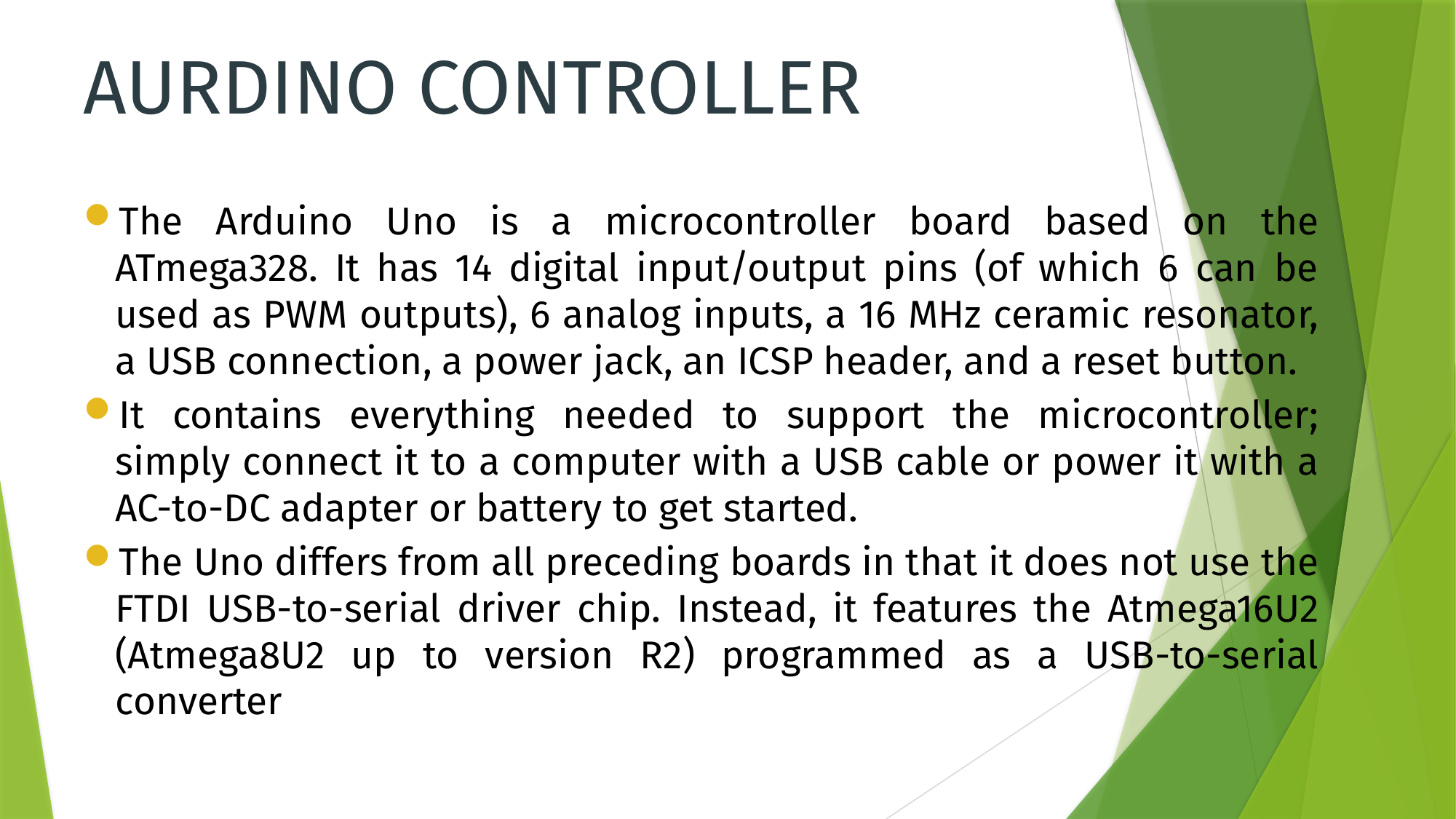

AURDINO CONTROLLER
The Arduino Uno is a microcontroller board based on the ATmega328. It has 14 digital input/output pins (of which 6 can be used as PWM outputs), 6 analog inputs, a 16 MHz ceramic resonator, a USB connection, a power jack, an ICSP header, and a reset button.
It contains everything needed to support the microcontroller; simply connect it to a computer with a USB cable or power it with a AC-to-DC adapter or battery to get started.
The Uno differs from all preceding boards in that it does not use the FTDI USB-to-serial driver chip. Instead, it features the Atmega16U2 (Atmega8U2 up to version R2) programmed as a USB-to-serial converter